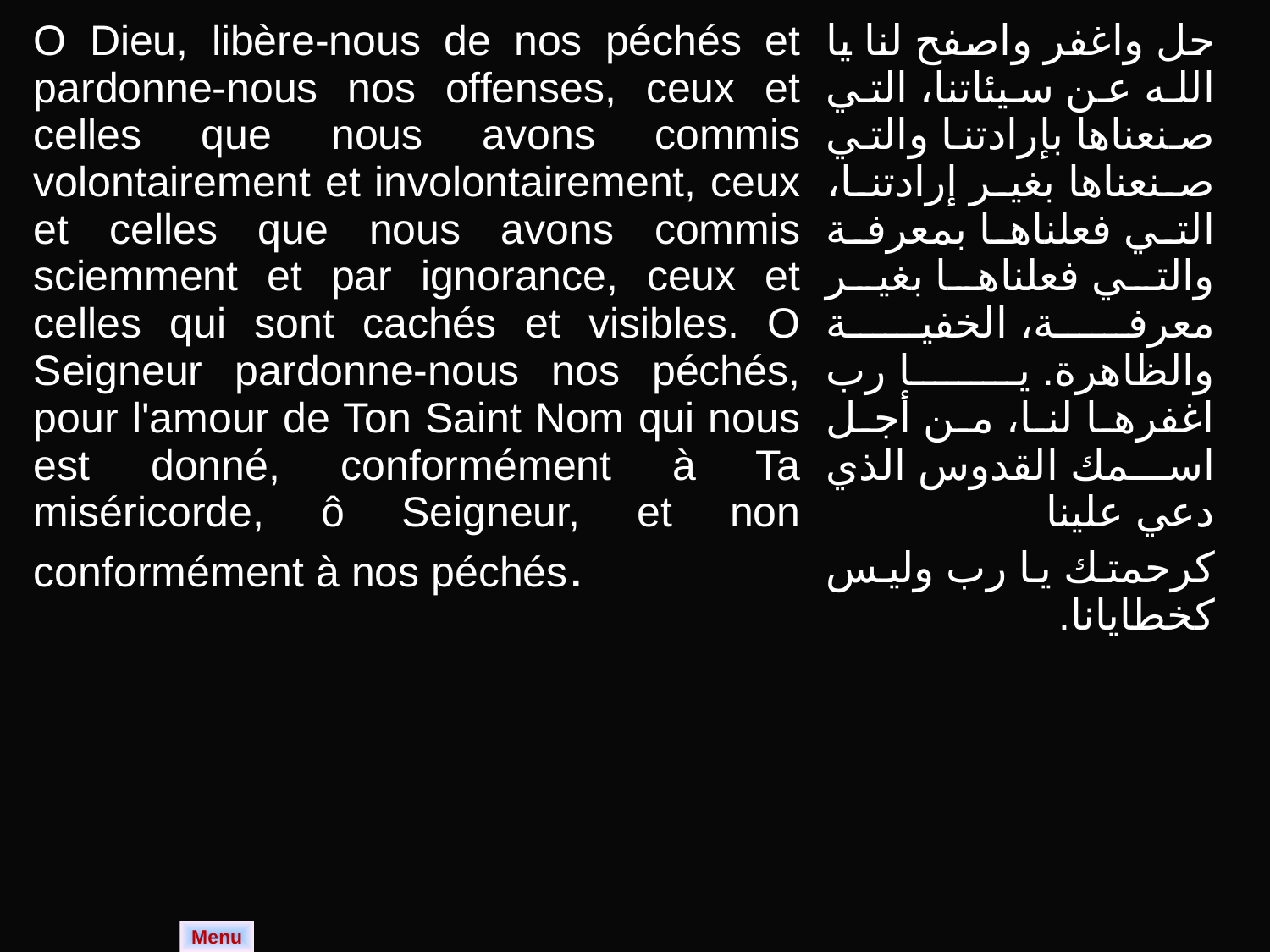

| O Dieu, libère-nous de nos péchés et pardonne-nous nos offenses, ceux et celles que nous avons commis volontairement et involontairement, ceux et celles que nous avons commis sciemment et par ignorance, ceux et celles qui sont cachés et visibles. O Seigneur pardonne-nous nos péchés, pour l'amour de Ton Saint Nom qui nous est donné, conformément à Ta miséricorde, ô Seigneur, et non conformément à nos péchés. | حل واغفر واصفح لنا يا الله عن سيئاتنا، التي صنعناها بإرادتنا والتي صنعناها بغير إرادتنا، التي فعلناها بمعرفة والتي فعلناها بغير معرفة، الخفية والظاهرة. يا رب اغفرها لنا، من أجل اسمك القدوس الذي دعي علينا كرحمتك يا رب وليس كخطايانا. |
| --- | --- |
Menu